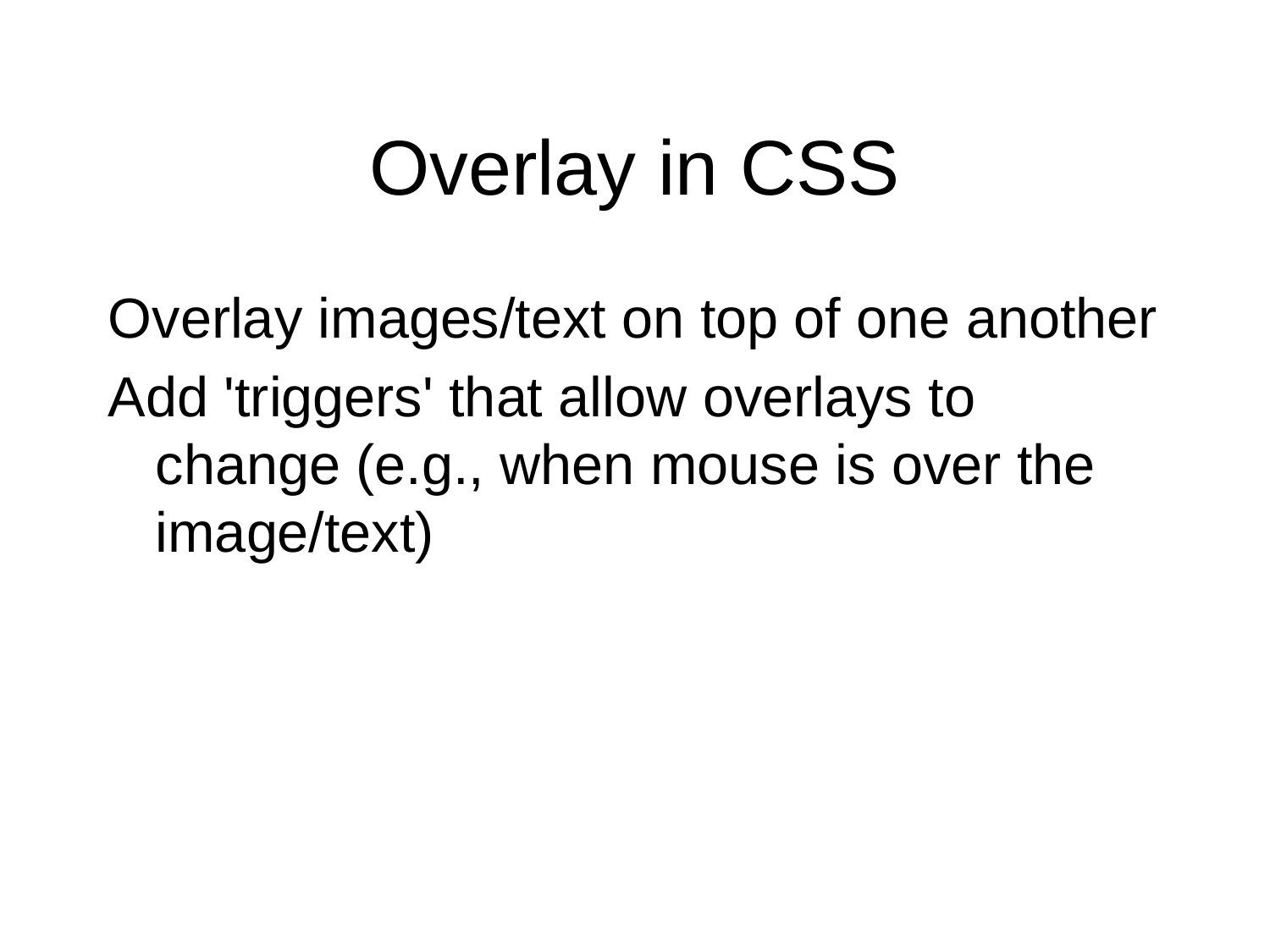

Overlay in CSS
Overlay images/text on top of one another
Add 'triggers' that allow overlays to change (e.g., when mouse is over the image/text)